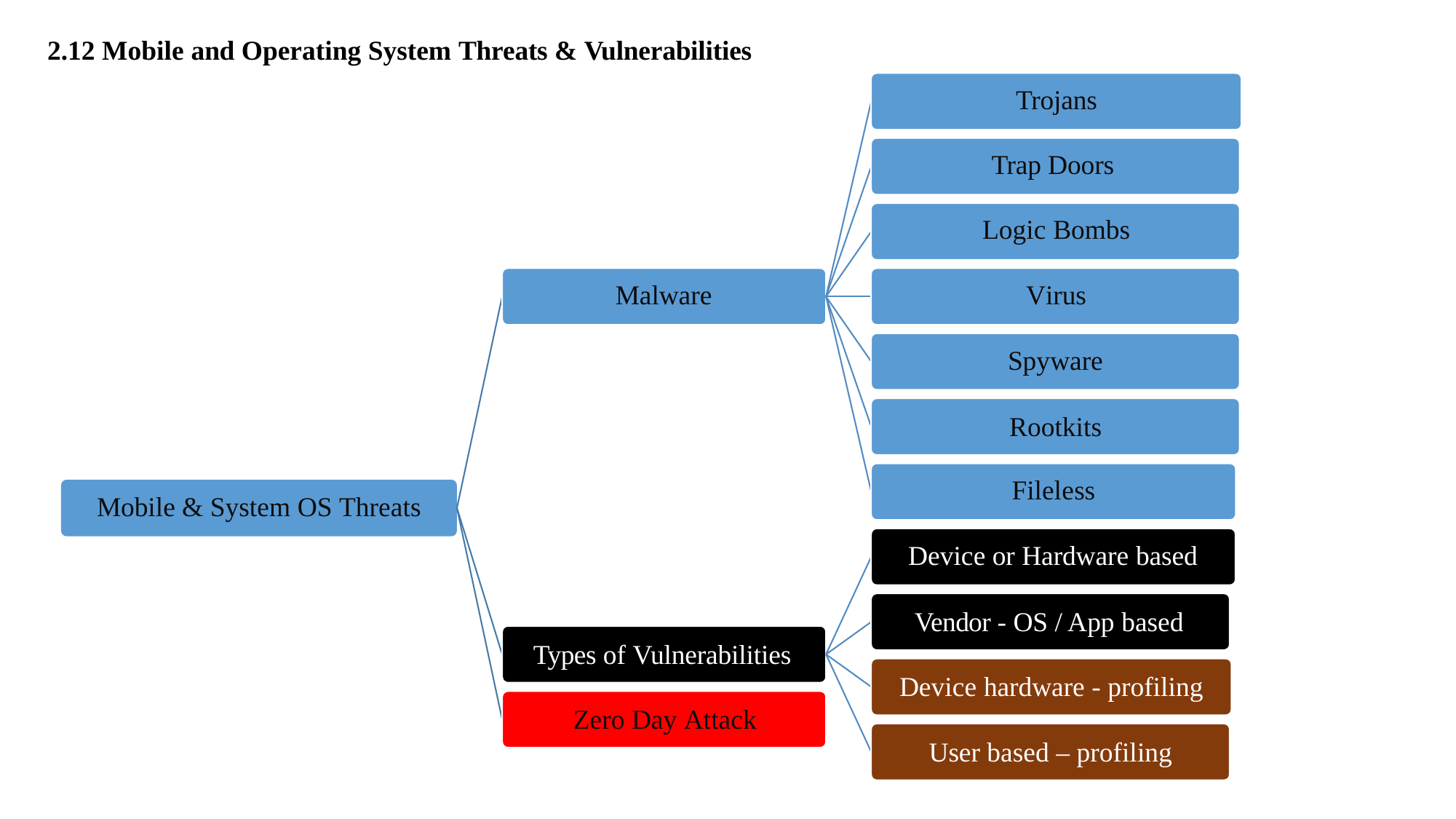

# 2.12 Mobile and Operating System Threats & Vulnerabilities

Trojans
Trap Doors  Logic Bombs

Malware
Virus

Spyware

Rootkits
Fileless

Mobile & System OS Threats

Device or Hardware based

Vendor - OS / App based
Types of Vulnerabilities
Device hardware - profiling
Zero Day Attack
User based – profiling